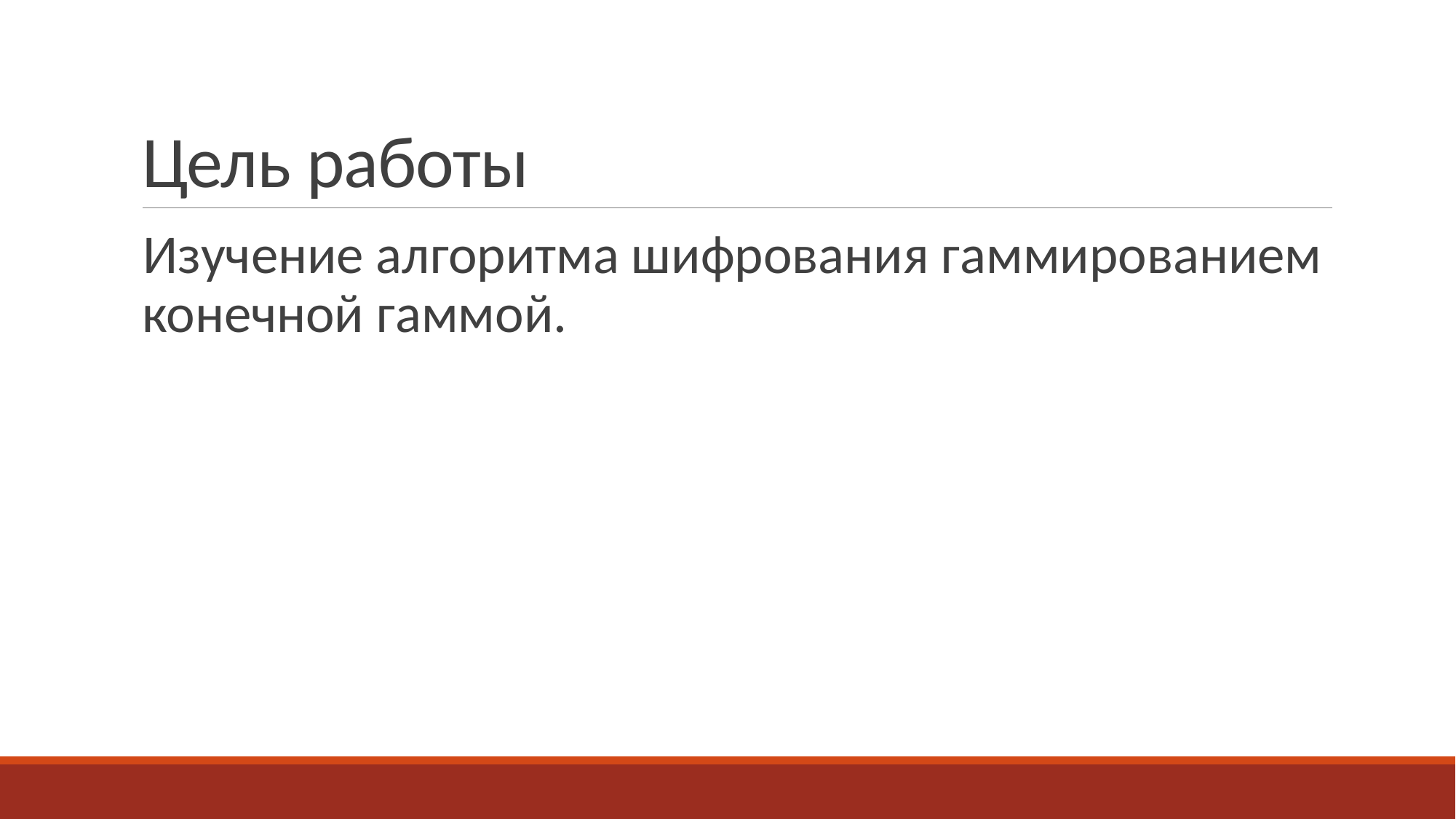

# Цель работы
Изучение алгоритма шифрования гаммированием конечной гаммой.